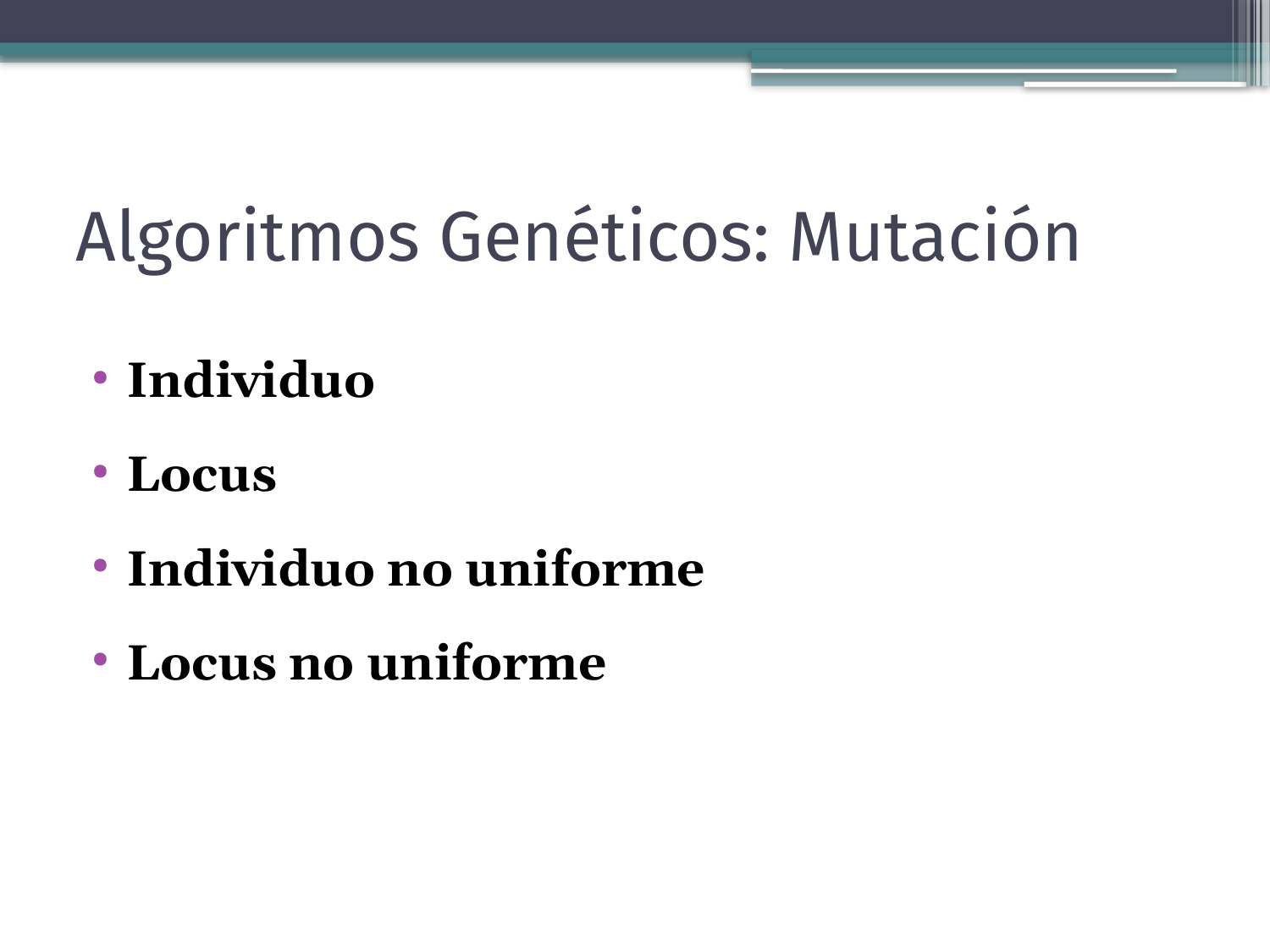

# Algoritmos Genéticos: Mutación
Individuo
Locus
Individuo no uniforme
Locus no uniforme